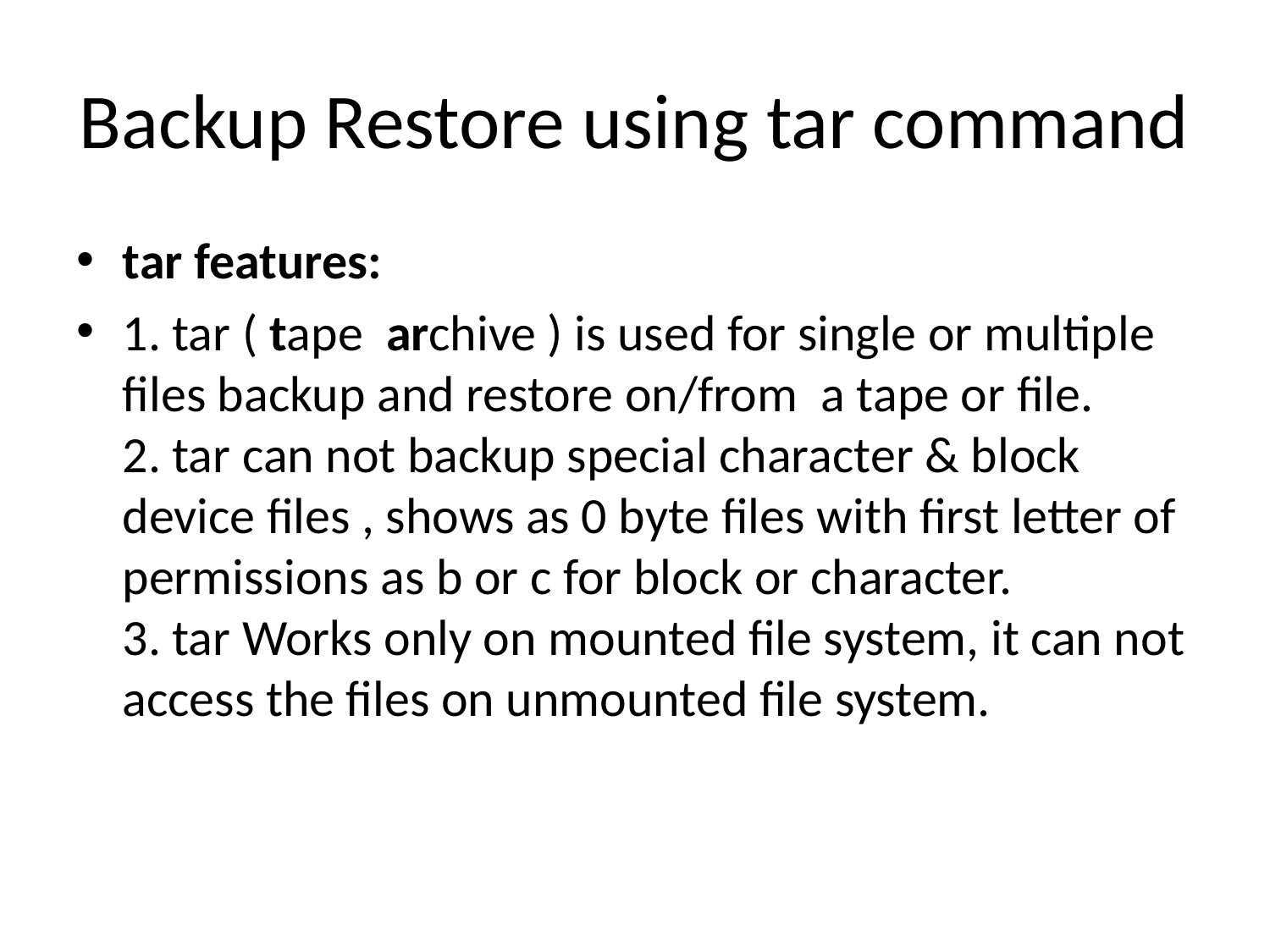

# Backup Restore using tar command
tar features:
1. tar ( tape  archive ) is used for single or multiple files backup and restore on/from  a tape or file.
2. tar can not backup special character & block device files , shows as 0 byte files with first letter of permissions as b or c for block or character.
3. tar Works only on mounted file system, it can not access the files on unmounted file system.